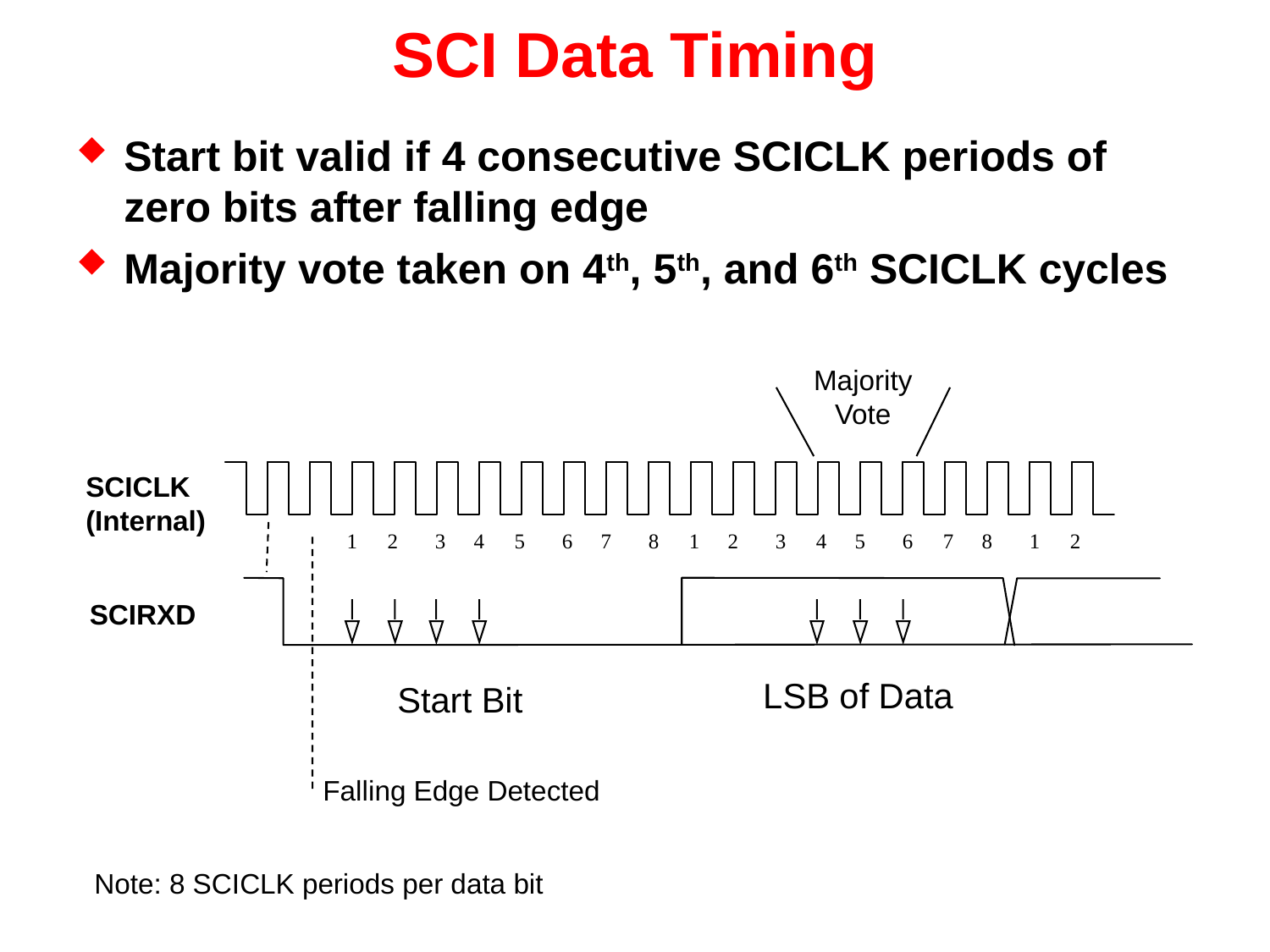

# SCI Data Timing
Start bit valid if 4 consecutive SCICLK periods of zero bits after falling edge
Majority vote taken on 4th, 5th, and 6th SCICLK cycles
Majority
Vote

SCICLK
(Internal)
1	2	3	4	5	6	7	8	1	2	3	4	5	6	7	8	1	2

SCIRXD

LSB of Data
Start Bit
Falling Edge Detected
Note: 8 SCICLK periods per data bit